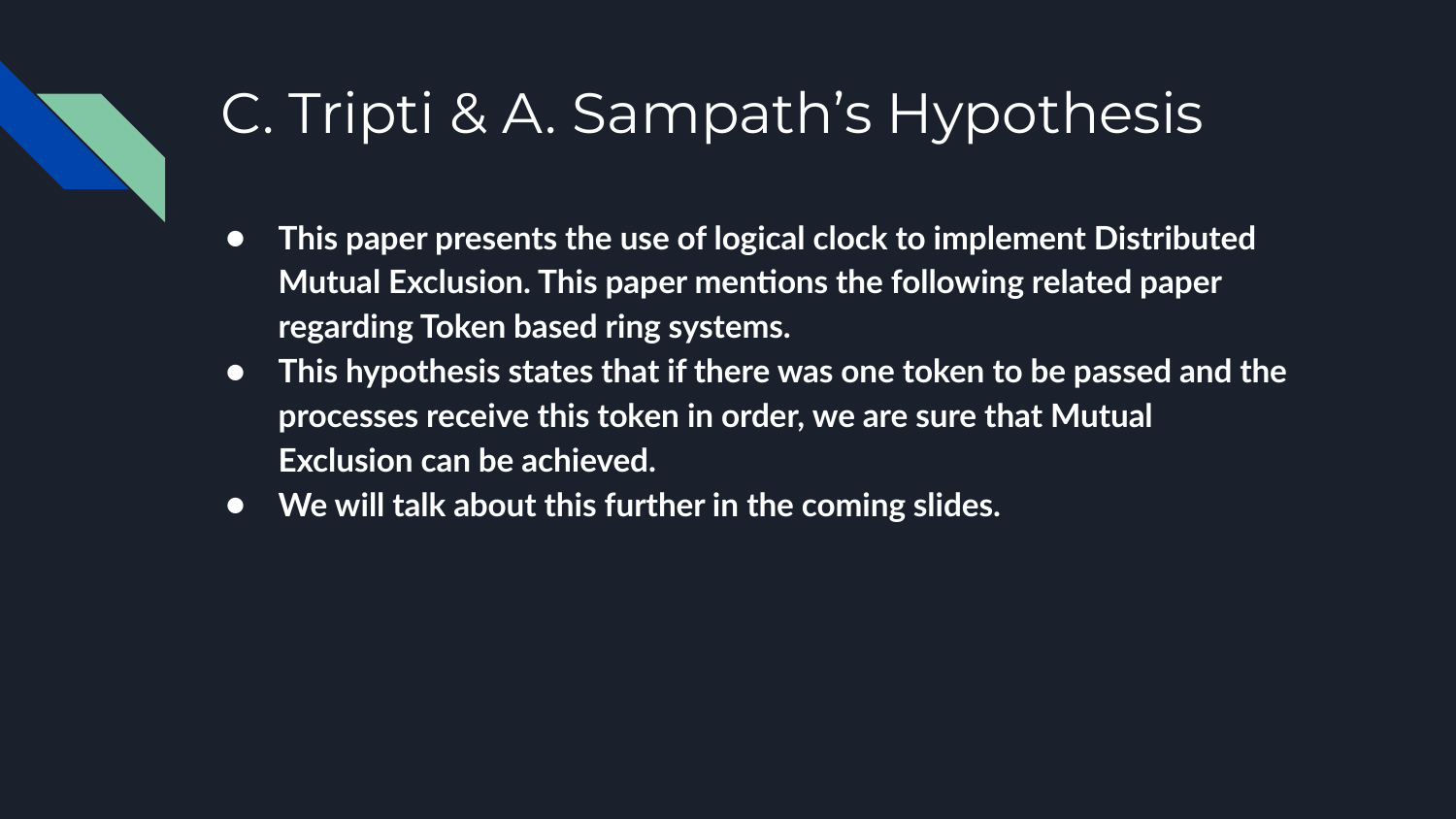

# C. Tripti & A. Sampath’s Hypothesis
This paper presents the use of logical clock to implement Distributed Mutual Exclusion. This paper mentions the following related paper regarding Token based ring systems.
This hypothesis states that if there was one token to be passed and the processes receive this token in order, we are sure that Mutual Exclusion can be achieved.
We will talk about this further in the coming slides.